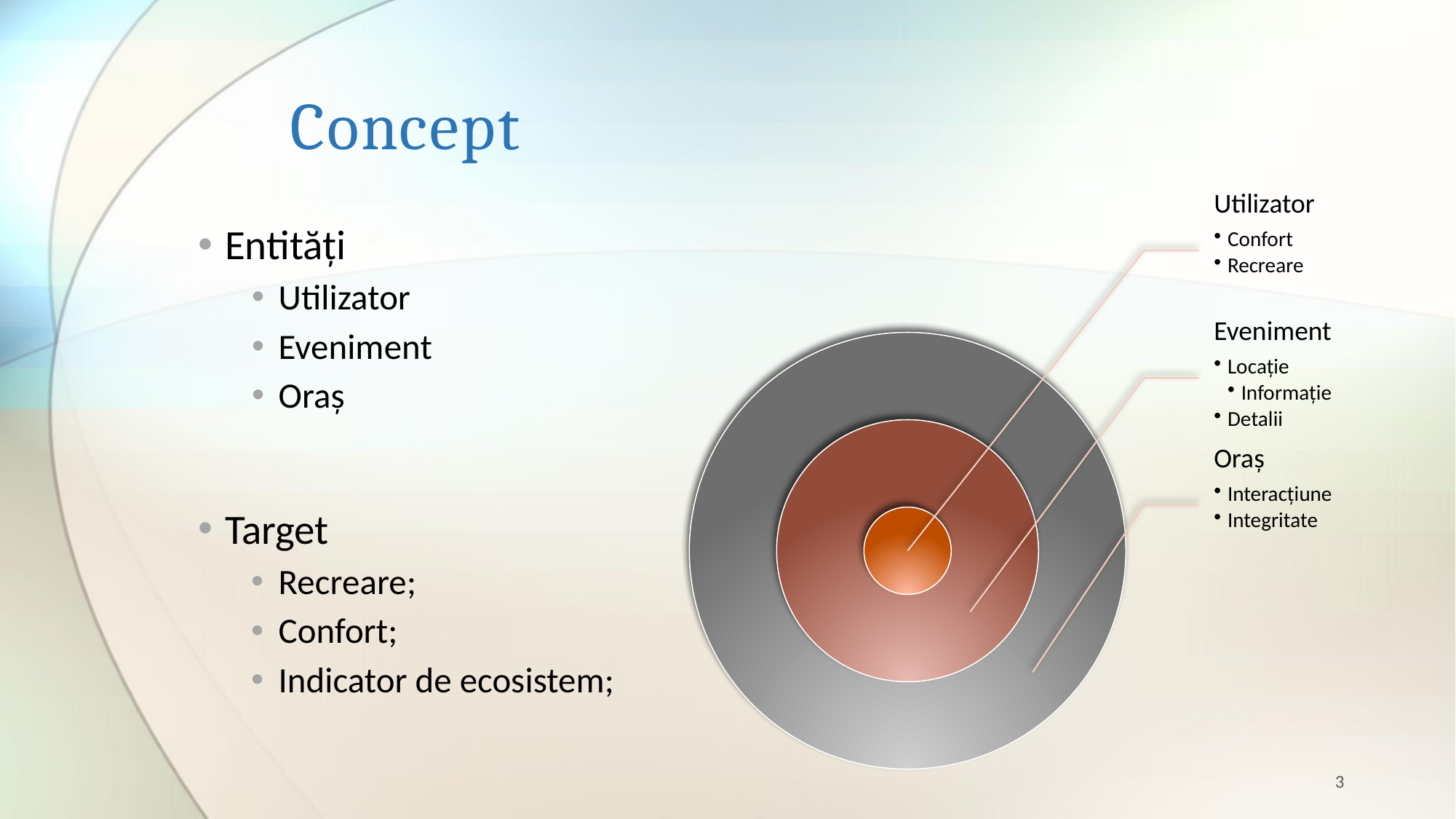

# Concept
Utilizator
Confort
Recreare
Eveniment
Locație
Informație
Detalii
Oraș
Interacțiune
Integritate
Entități
Utilizator
Eveniment
Oraș
Target
Recreare;
Confort;
Indicator de ecosistem;

3